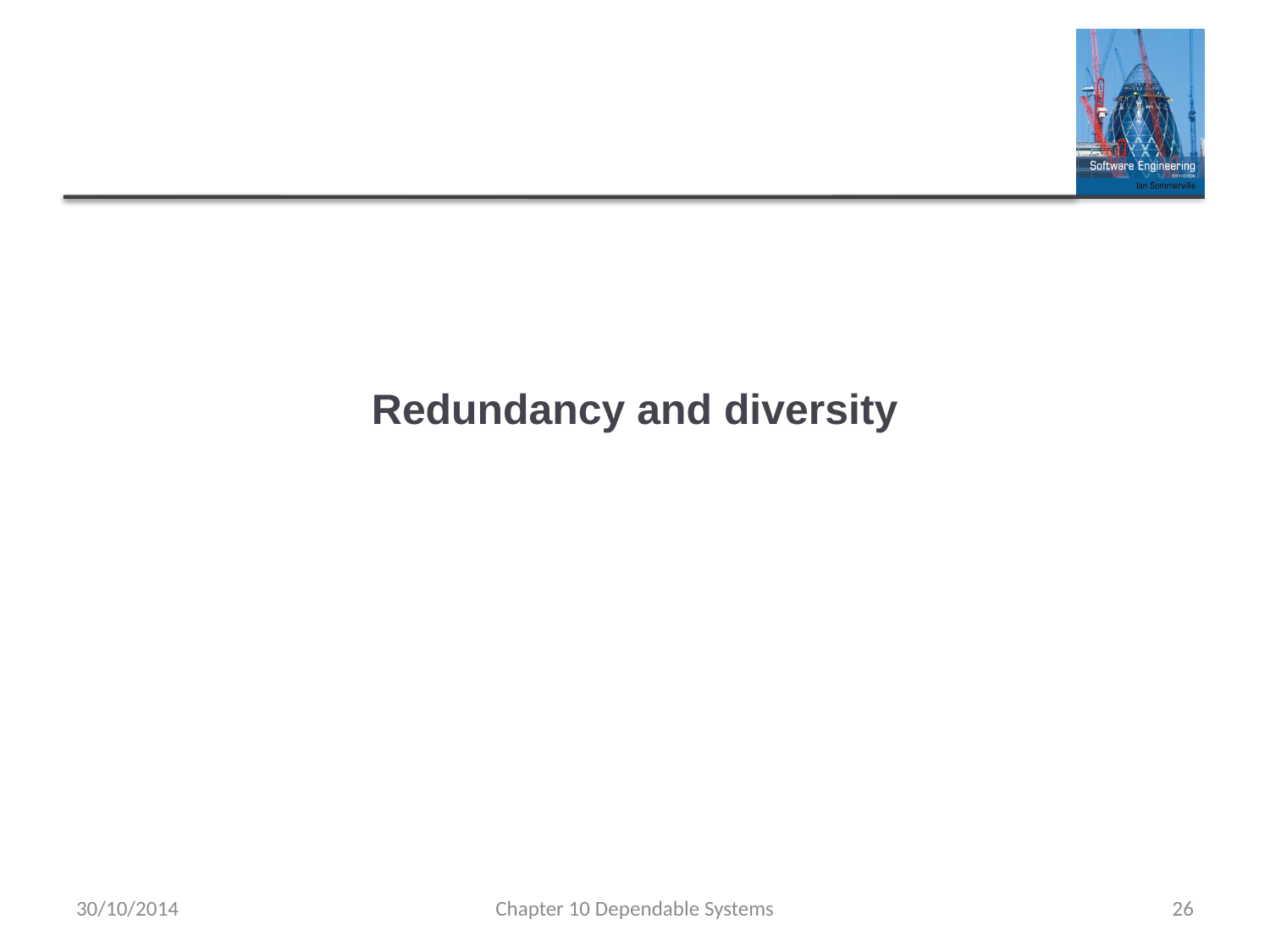

# Redundancy and diversity
30/10/2014
Chapter 10 Dependable Systems
26